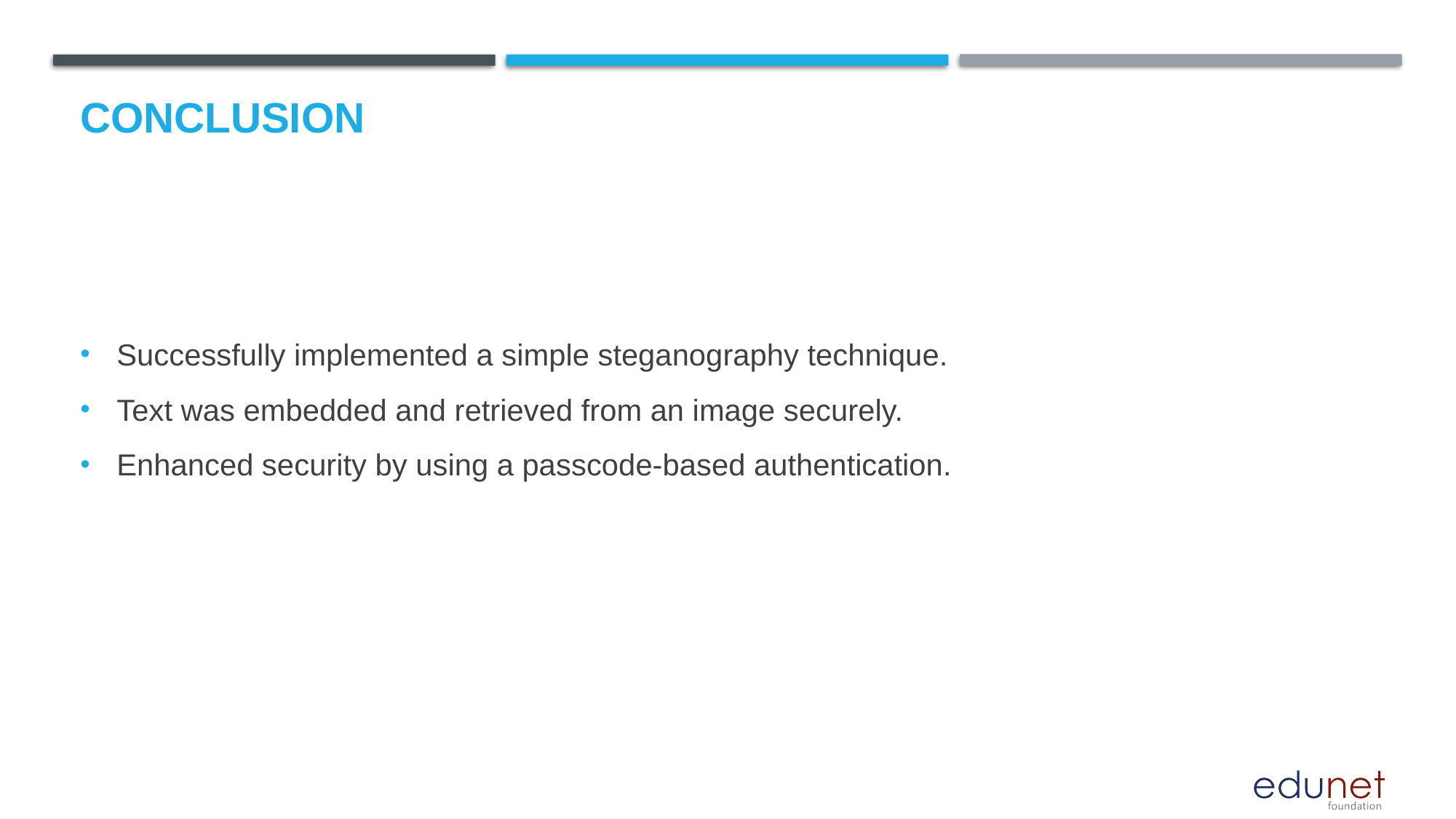

# Conclusion
Successfully implemented a simple steganography technique.
Text was embedded and retrieved from an image securely.
Enhanced security by using a passcode-based authentication.